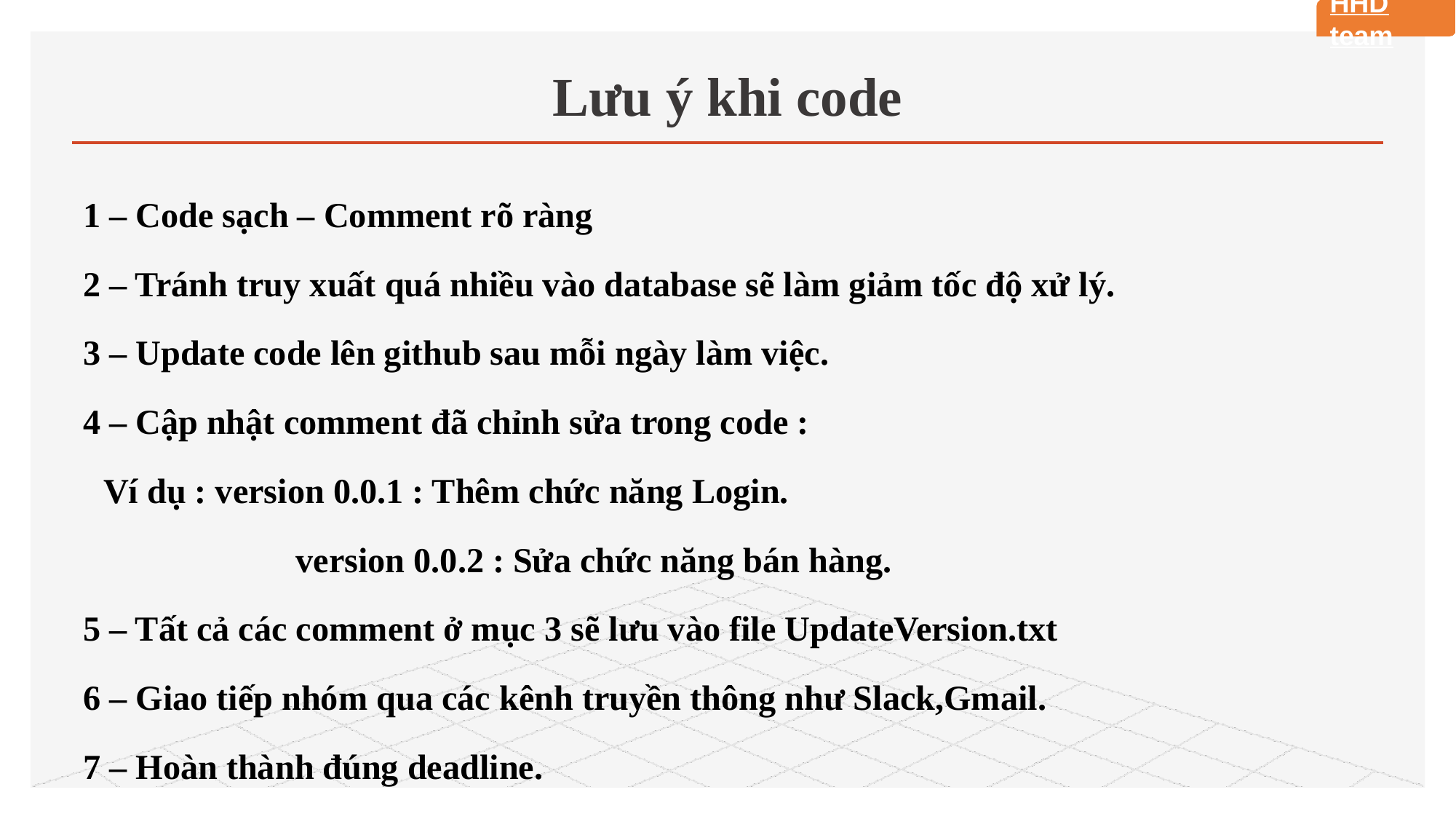

HHD team
# Lưu ý khi code
1 – Code sạch – Comment rõ ràng
2 – Tránh truy xuất quá nhiều vào database sẽ làm giảm tốc độ xử lý.
3 – Update code lên github sau mỗi ngày làm việc.
4 – Cập nhật comment đã chỉnh sửa trong code :
	Ví dụ : version 0.0.1 : Thêm chức năng Login.
                      version 0.0.2 : Sửa chức năng bán hàng.
5 – Tất cả các comment ở mục 3 sẽ lưu vào file UpdateVersion.txt
6 – Giao tiếp nhóm qua các kênh truyền thông như Slack,Gmail.
7 – Hoàn thành đúng deadline.